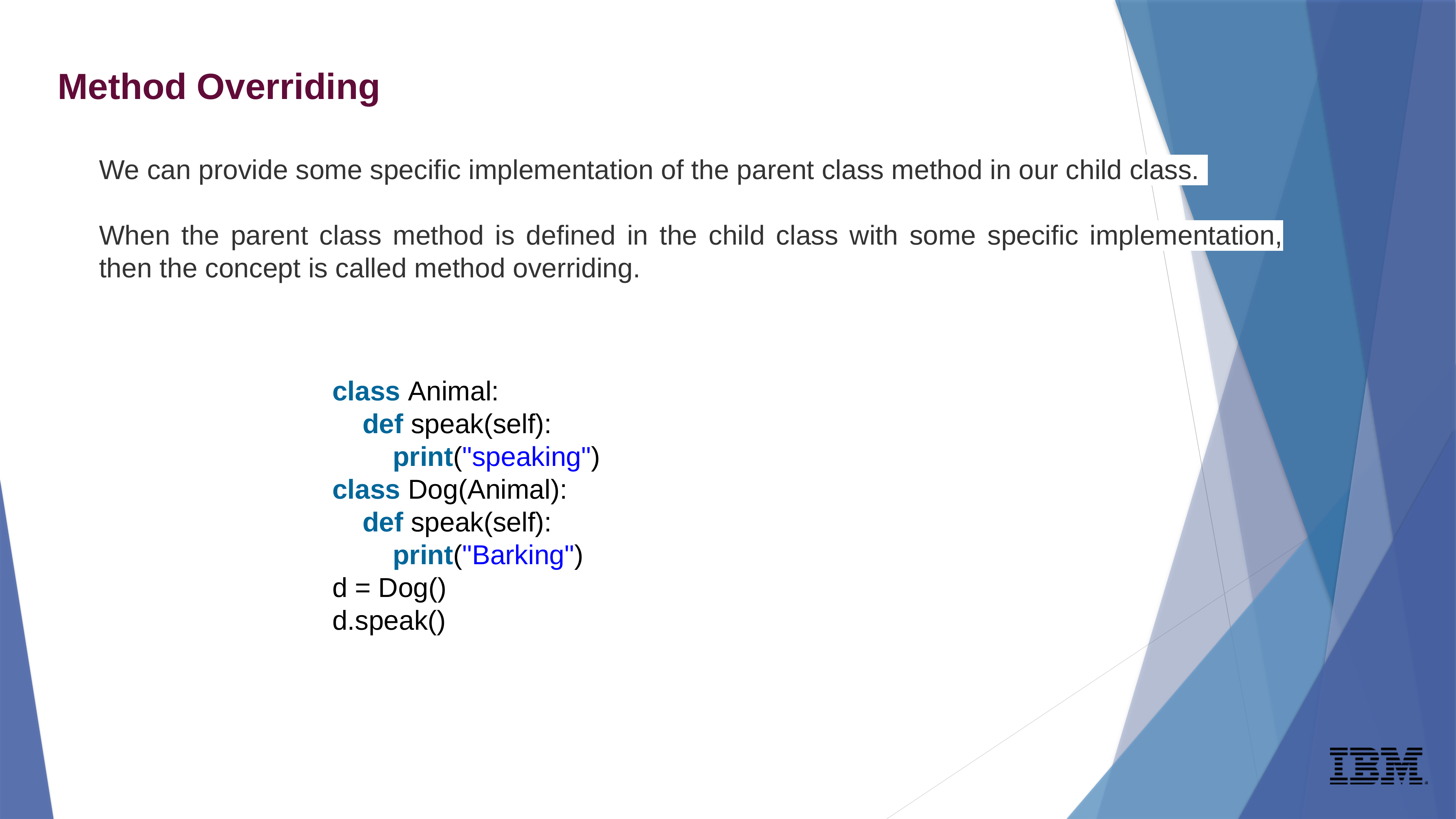

Method Overriding
We can provide some specific implementation of the parent class method in our child class.

When the parent class method is defined in the child class with some specific implementation, then the concept is called method overriding.
class Animal:
    def speak(self):
        print("speaking")
class Dog(Animal):
    def speak(self):
        print("Barking")
d = Dog()
d.speak()